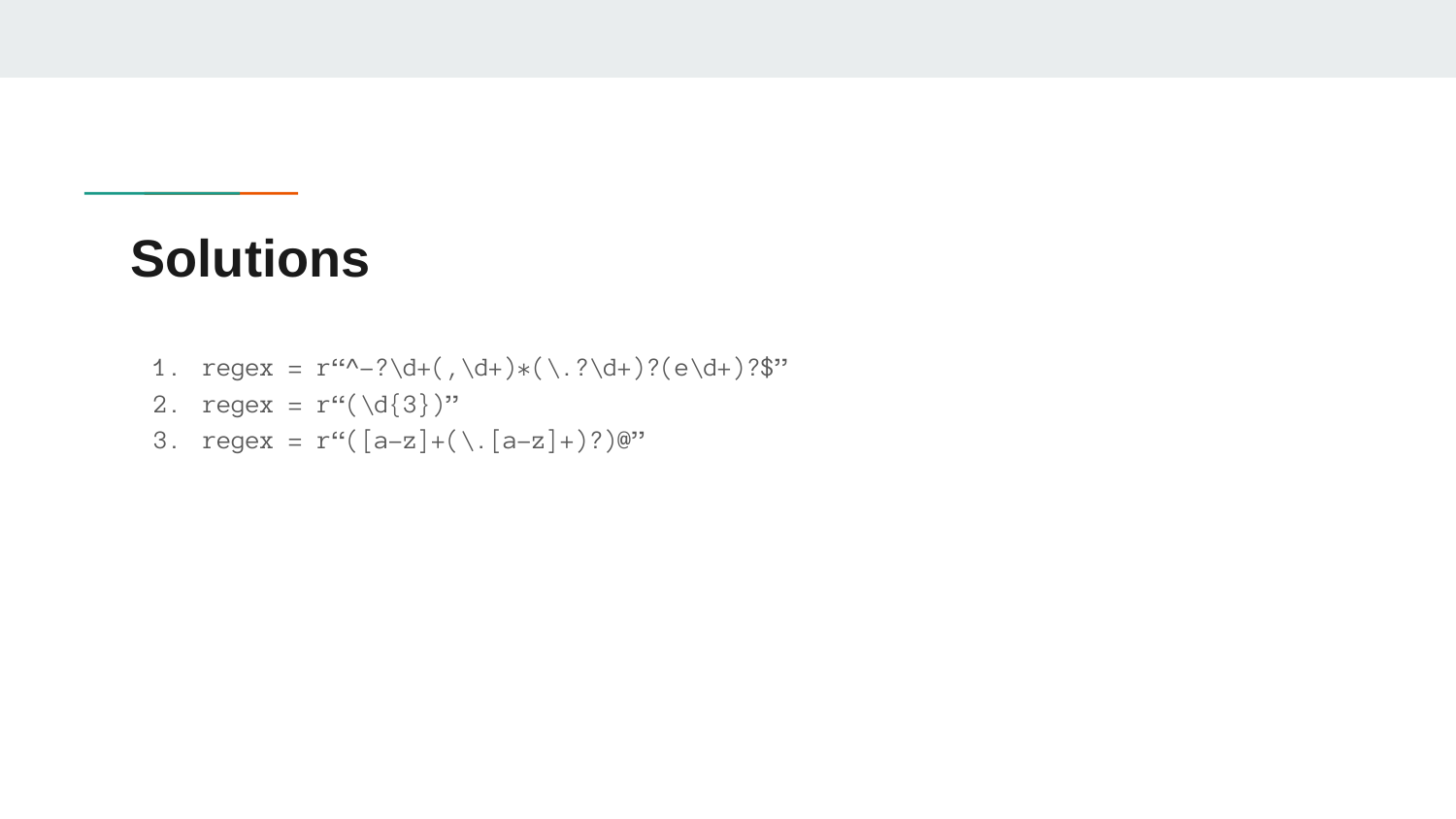

# Solutions
regex = r“^-?\d+(,\d+)*(\.?\d+)?(e\d+)?$”
regex = r“(\d{3})”
regex = r“([a-z]+(\.[a-z]+)?)@”